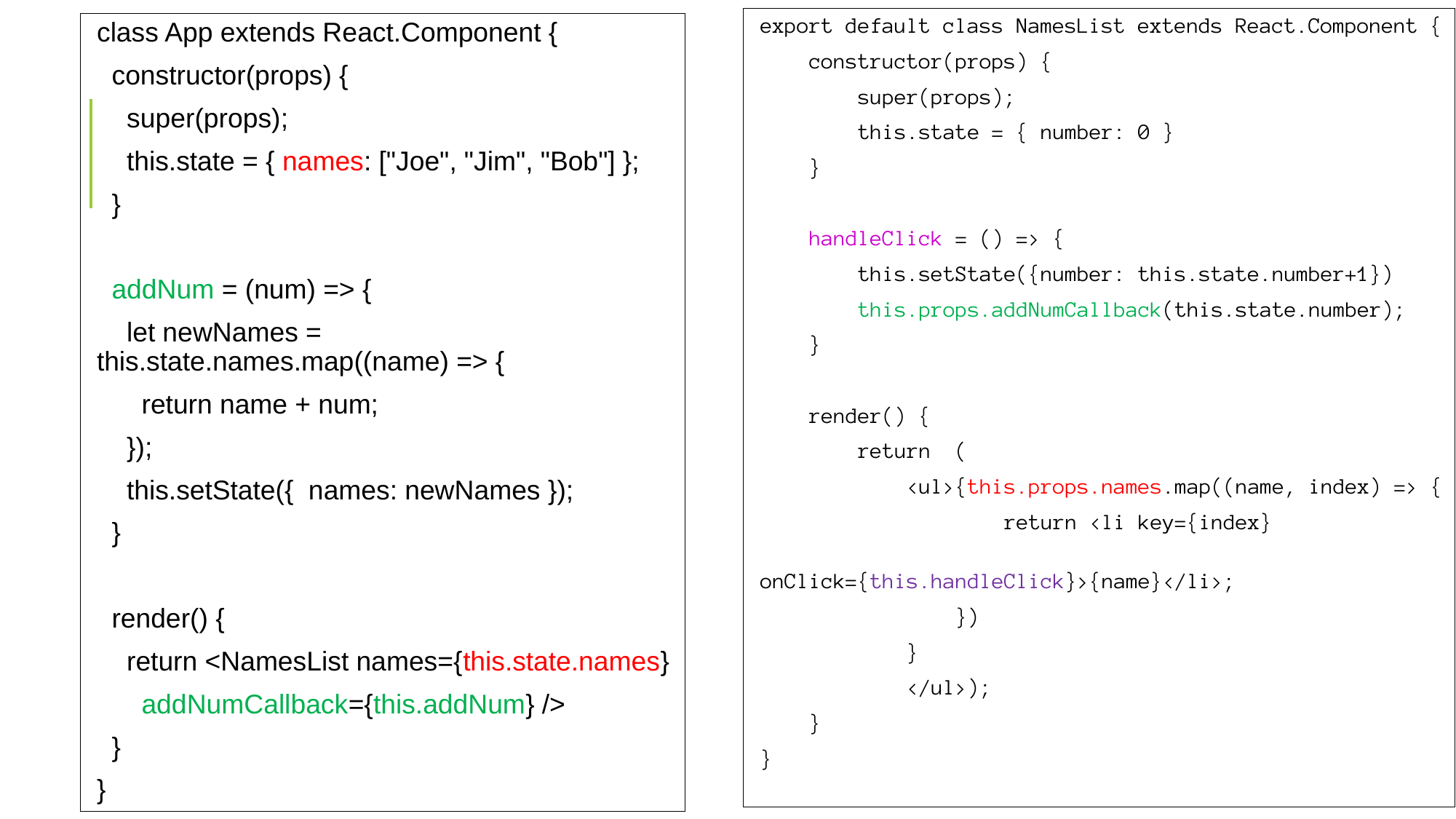

export default class NamesList extends React.Component {
    constructor(props) {
        super(props);
        this.state = { number: 0 }
    }

    handleClick = () => {
        this.setState({number: this.state.number+1})
        this.props.addNumCallback(this.state.number);
    }

    render() {
        return  (
            <ul>{this.props.names.map((name, index) => {
                    return <li key={index}
                        onClick={this.handleClick}>{name}</li>;
                })
            }
            </ul>);
    }
}
class App extends React.Component {
  constructor(props) {
    super(props);
    this.state = { names: ["Joe", "Jim", "Bob"] };
  }

  addNum = (num) => {
    let newNames = this.state.names.map((name) => {
      return name + num;
    });
    this.setState({  names: newNames });
  }

  render() {
    return <NamesList names={this.state.names}
      addNumCallback={this.addNum} />
  }
}